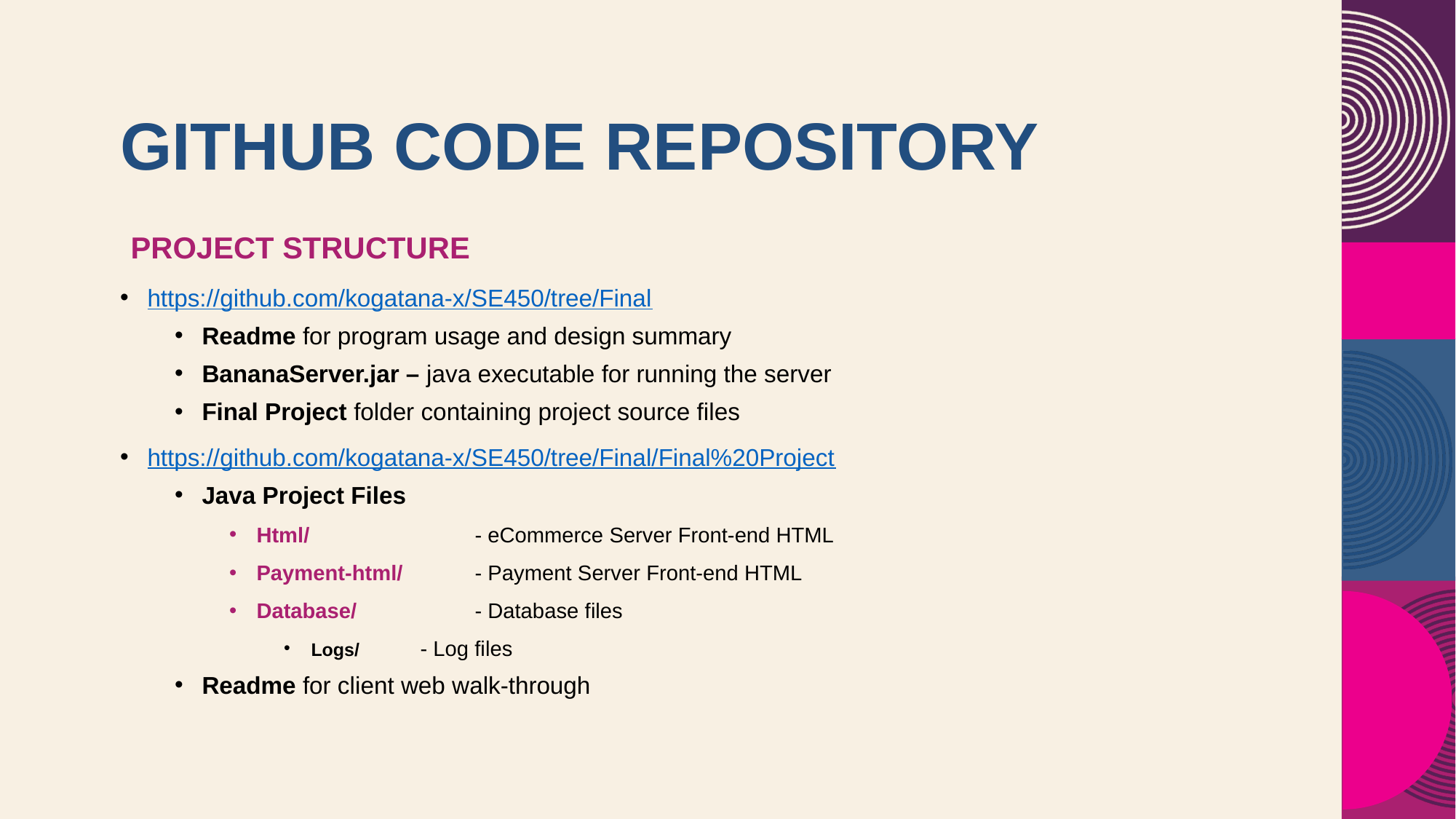

# Github Code Repository
Project Structure
https://github.com/kogatana-x/SE450/tree/Final
Readme for program usage and design summary
BananaServer.jar – java executable for running the server
Final Project folder containing project source files
https://github.com/kogatana-x/SE450/tree/Final/Final%20Project
Java Project Files
Html/                  	- eCommerce Server Front-end HTML
Payment-html/  	- Payment Server Front-end HTML
Database/   	- Database files
Logs/   	- Log files
Readme for client web walk-through